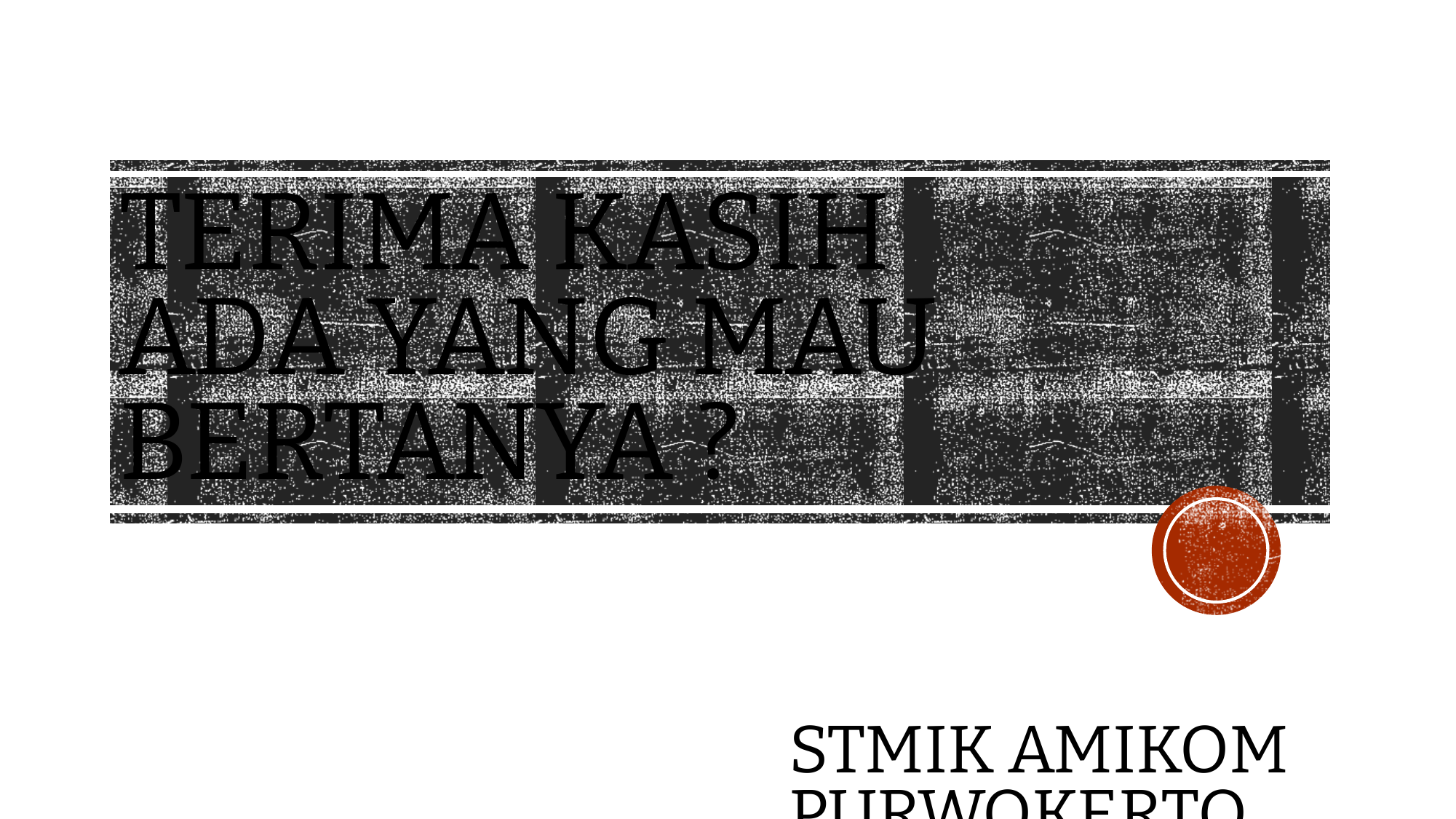

# Terima kasih ADA YANG MAU BERTANYA ?
STMIK AMIKOM PURWOKERTO